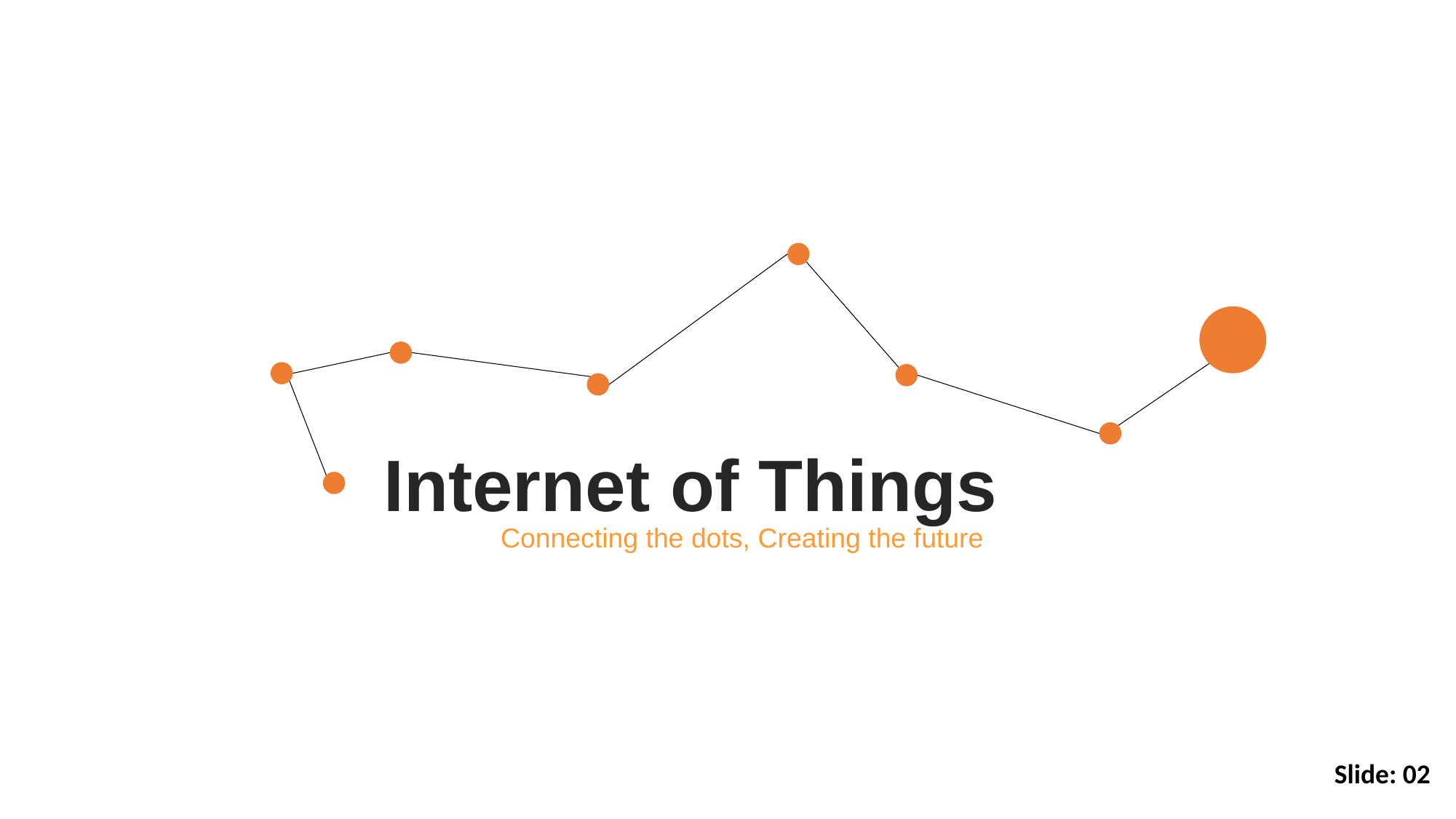

Internet of Things

Connecting the dots, Creating the future
Slide: 02